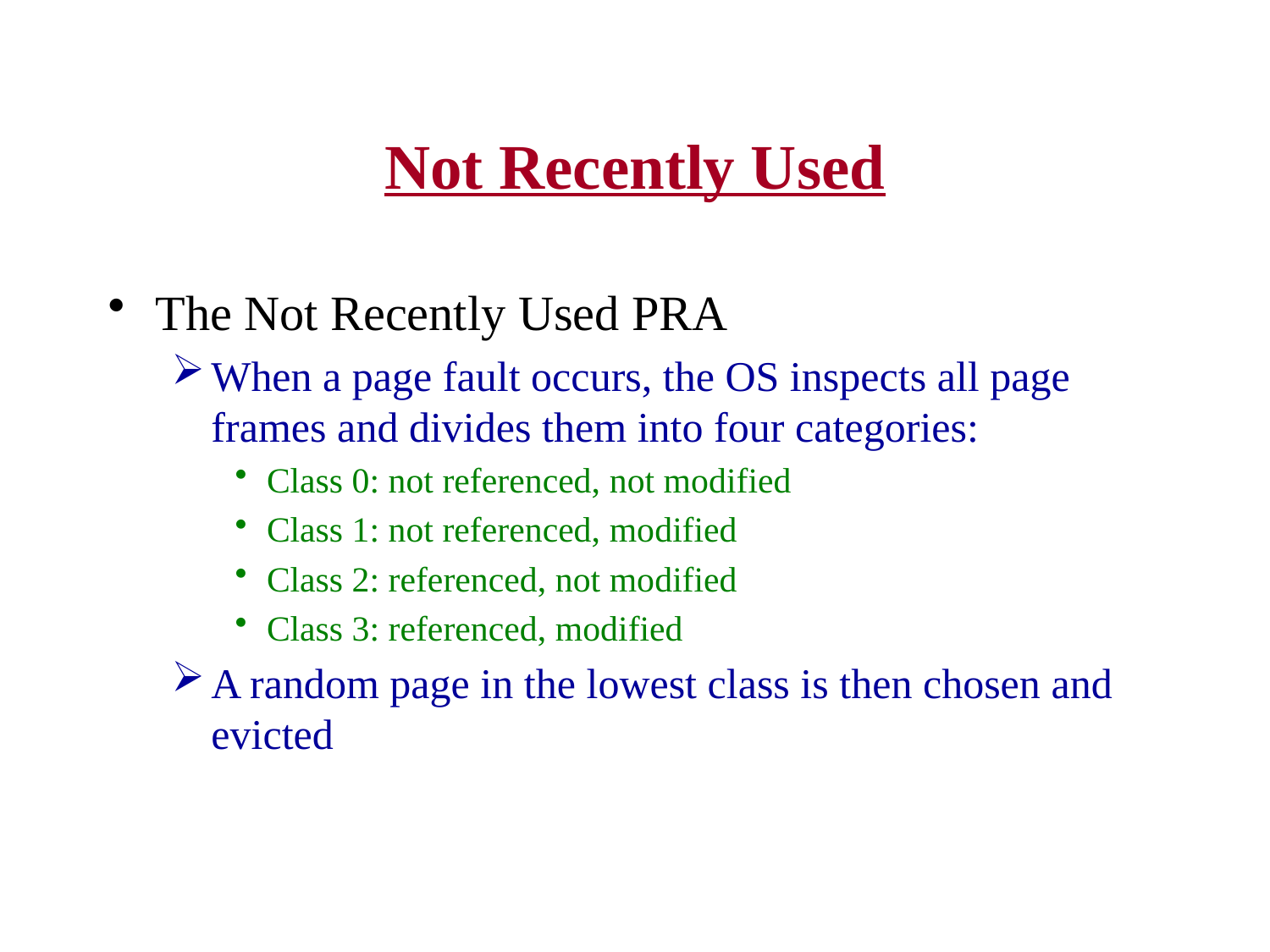

# Not Recently Used
The Not Recently Used PRA
When a page fault occurs, the OS inspects all page frames and divides them into four categories:
Class 0: not referenced, not modified
Class 1: not referenced, modified
Class 2: referenced, not modified
Class 3: referenced, modified
A random page in the lowest class is then chosen and evicted